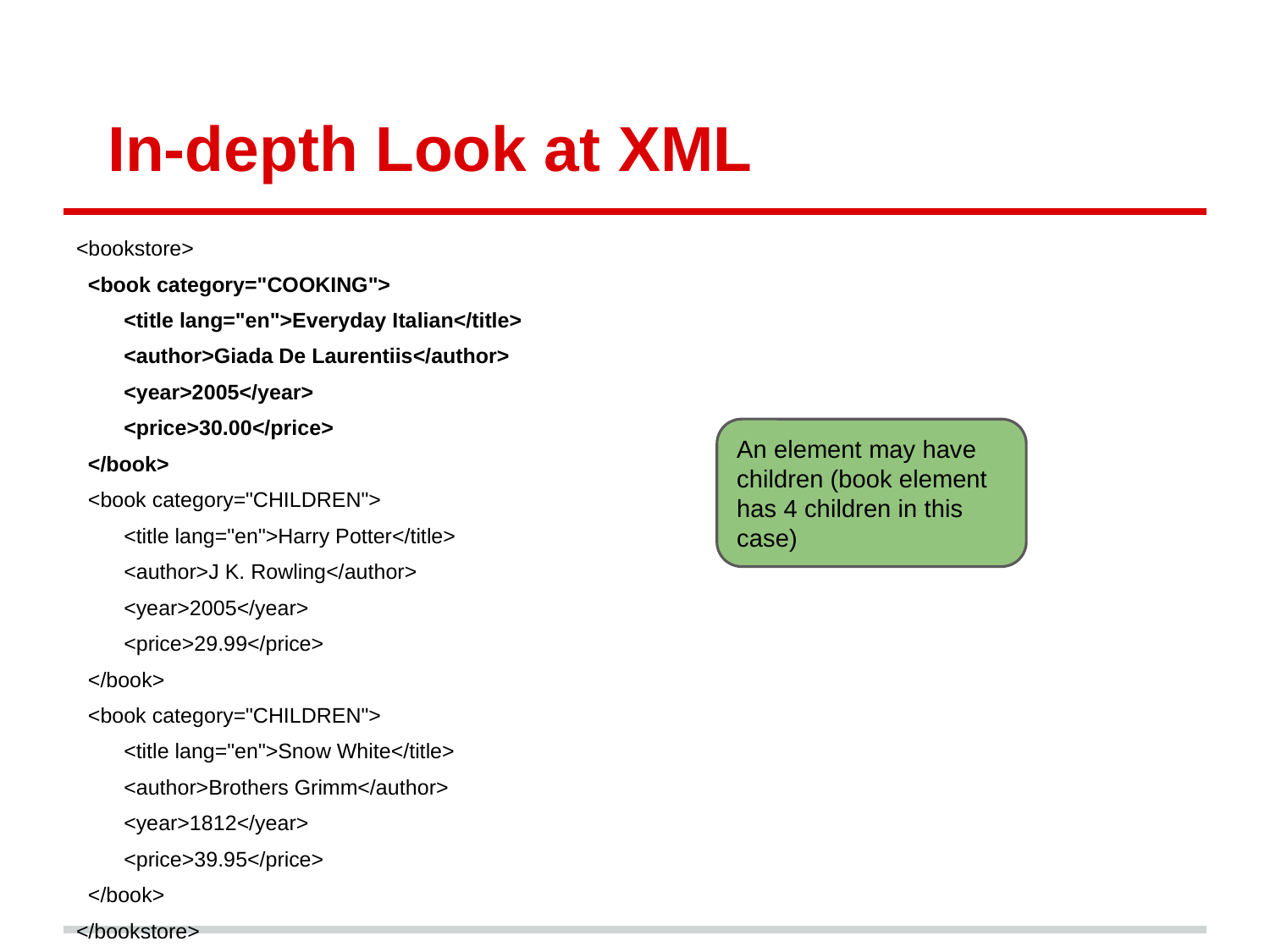

# In-depth Look at XML
<bookstore>
  <book category="COOKING">
	<title lang="en">Everyday Italian</title>
	<author>Giada De Laurentiis</author>
	<year>2005</year>
	<price>30.00</price>
  </book>
  <book category="CHILDREN">
	<title lang="en">Harry Potter</title>
	<author>J K. Rowling</author>
	<year>2005</year>
	<price>29.99</price>
  </book>
  <book category="CHILDREN">
	<title lang="en">Snow White</title>
	<author>Brothers Grimm</author>
	<year>1812</year>
	<price>39.95</price>
  </book>
</bookstore>
An element may have children (book element has 4 children in this case)